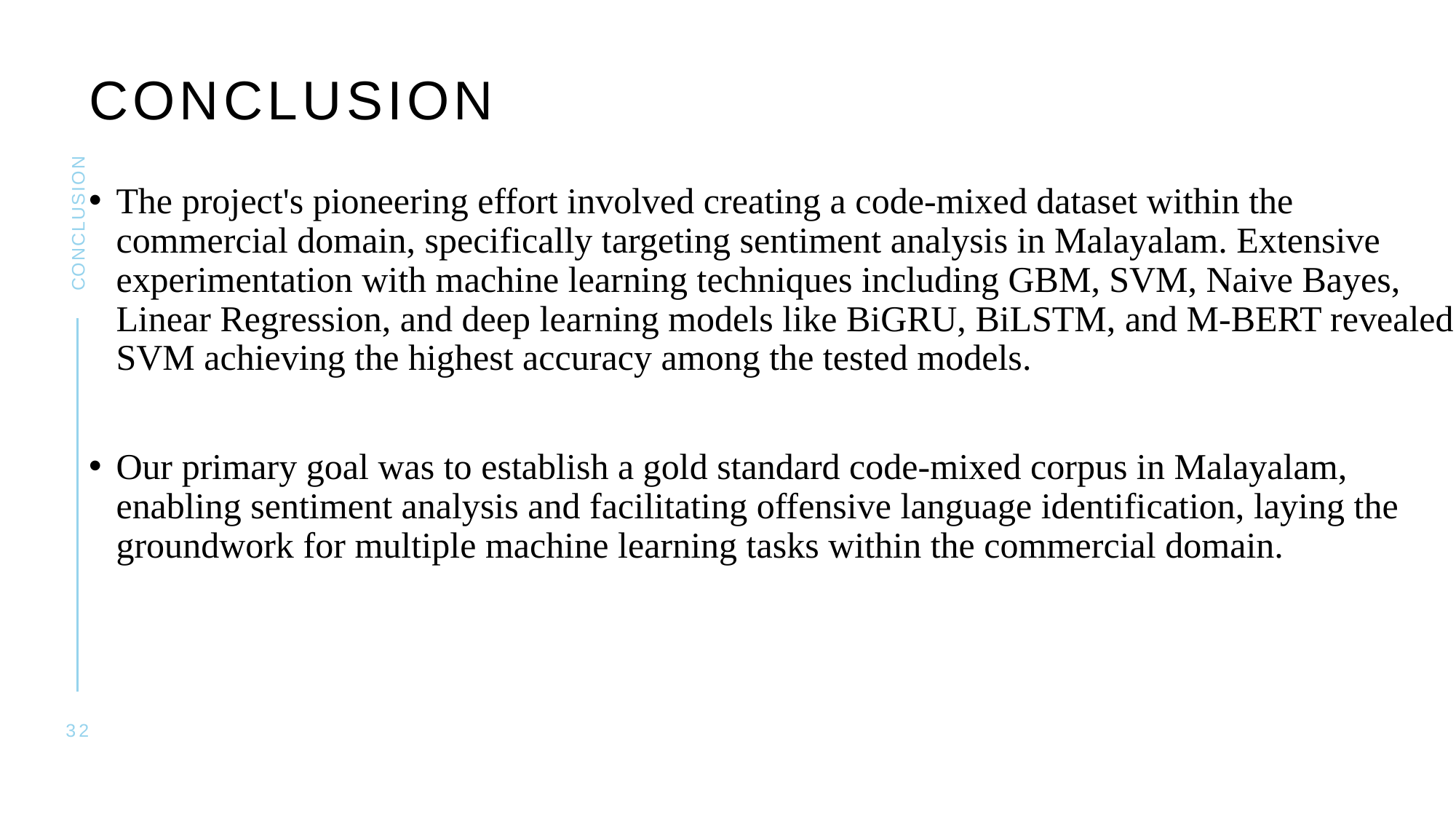

# conclusion
Conclusion
The project's pioneering effort involved creating a code-mixed dataset within the commercial domain, specifically targeting sentiment analysis in Malayalam. Extensive experimentation with machine learning techniques including GBM, SVM, Naive Bayes, Linear Regression, and deep learning models like BiGRU, BiLSTM, and M-BERT revealed SVM achieving the highest accuracy among the tested models.

Our primary goal was to establish a gold standard code-mixed corpus in Malayalam, enabling sentiment analysis and facilitating offensive language identification, laying the groundwork for multiple machine learning tasks within the commercial domain.

32